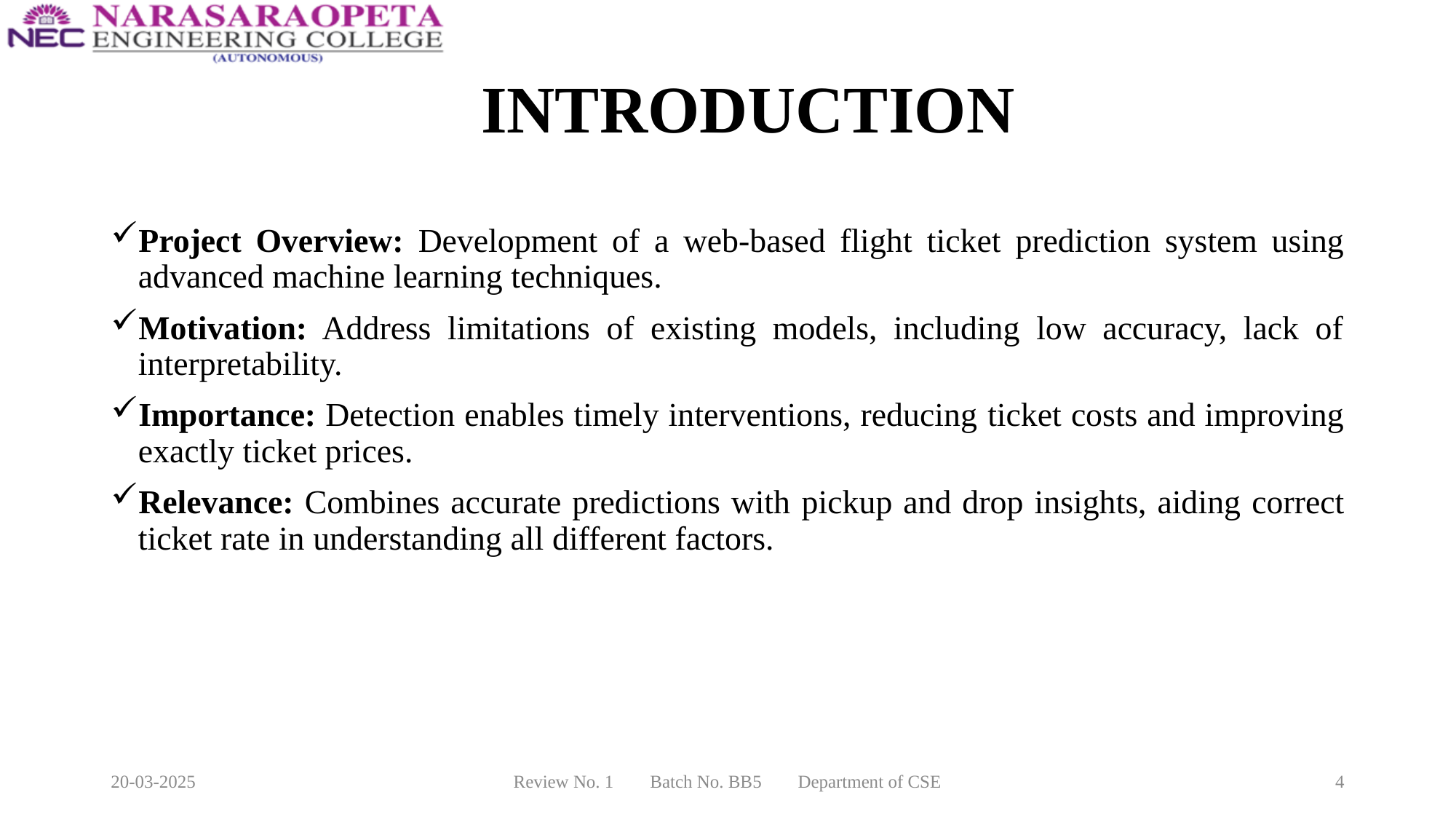

# INTRODUCTION
Project Overview: Development of a web-based flight ticket prediction system using advanced machine learning techniques.
Motivation: Address limitations of existing models, including low accuracy, lack of interpretability.
Importance: Detection enables timely interventions, reducing ticket costs and improving exactly ticket prices.
Relevance: Combines accurate predictions with pickup and drop insights, aiding correct ticket rate in understanding all different factors.

20-03-2025
Review No. 1        Batch No. BB5        Department of CSE
4